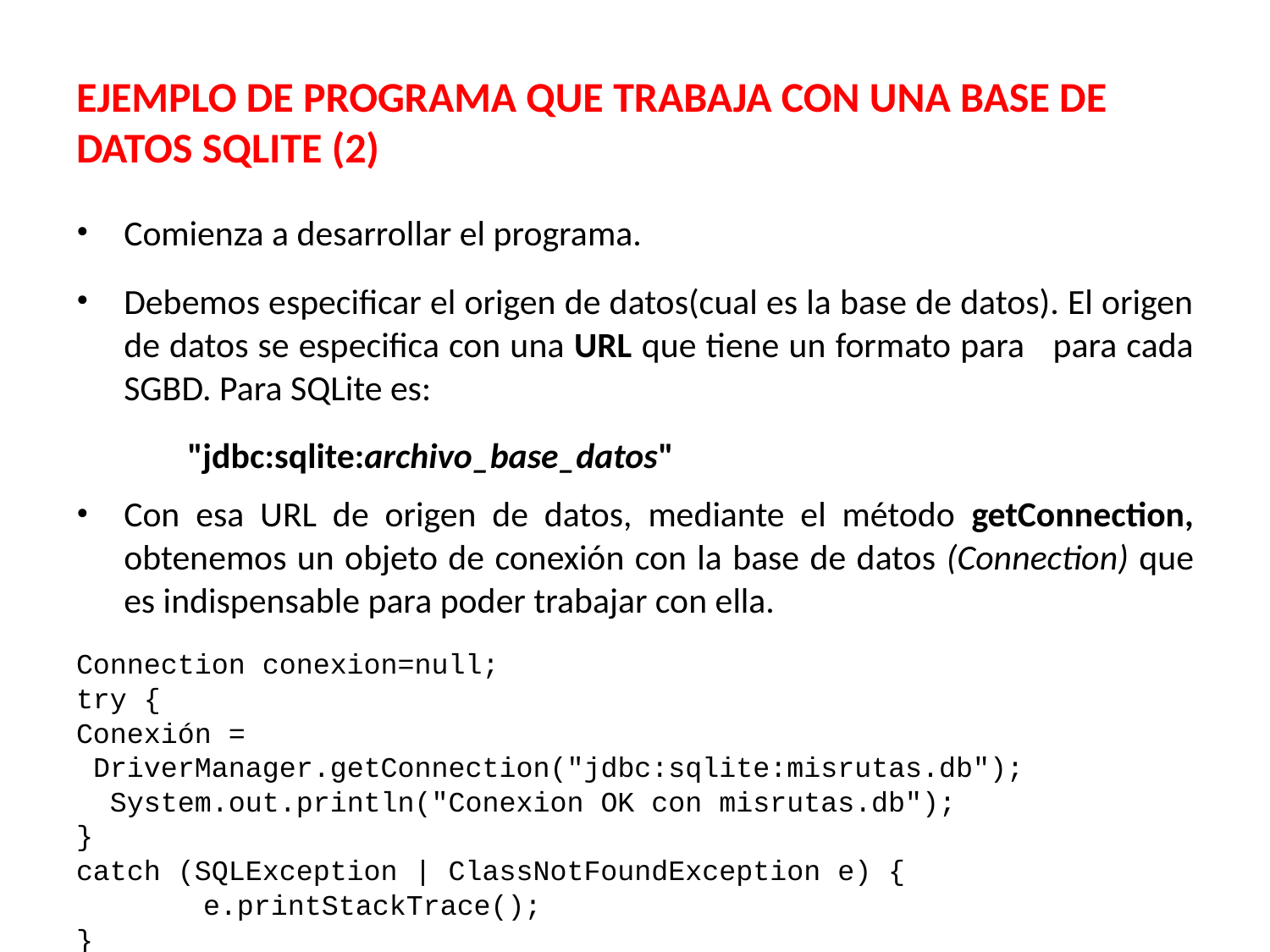

EJEMPLO DE PROGRAMA QUE TRABAJA CON UNA BASE DE DATOS SQLITE (2)
Comienza a desarrollar el programa.
Debemos especificar el origen de datos(cual es la base de datos). El origen de datos se especifica con una URL que tiene un formato para   para cada SGBD. Para SQLite es:
"jdbc:sqlite:archivo_base_datos"
Con esa URL de origen de datos, mediante el método getConnection, obtenemos un objeto de conexión con la base de datos (Connection) que es indispensable para poder trabajar con ella.
Connection conexion=null;
try {
Conexión =
 DriverManager.getConnection("jdbc:sqlite:misrutas.db");
  System.out.println("Conexion OK con misrutas.db");
}
catch (SQLException | ClassNotFoundException e) {
	e.printStackTrace();
}